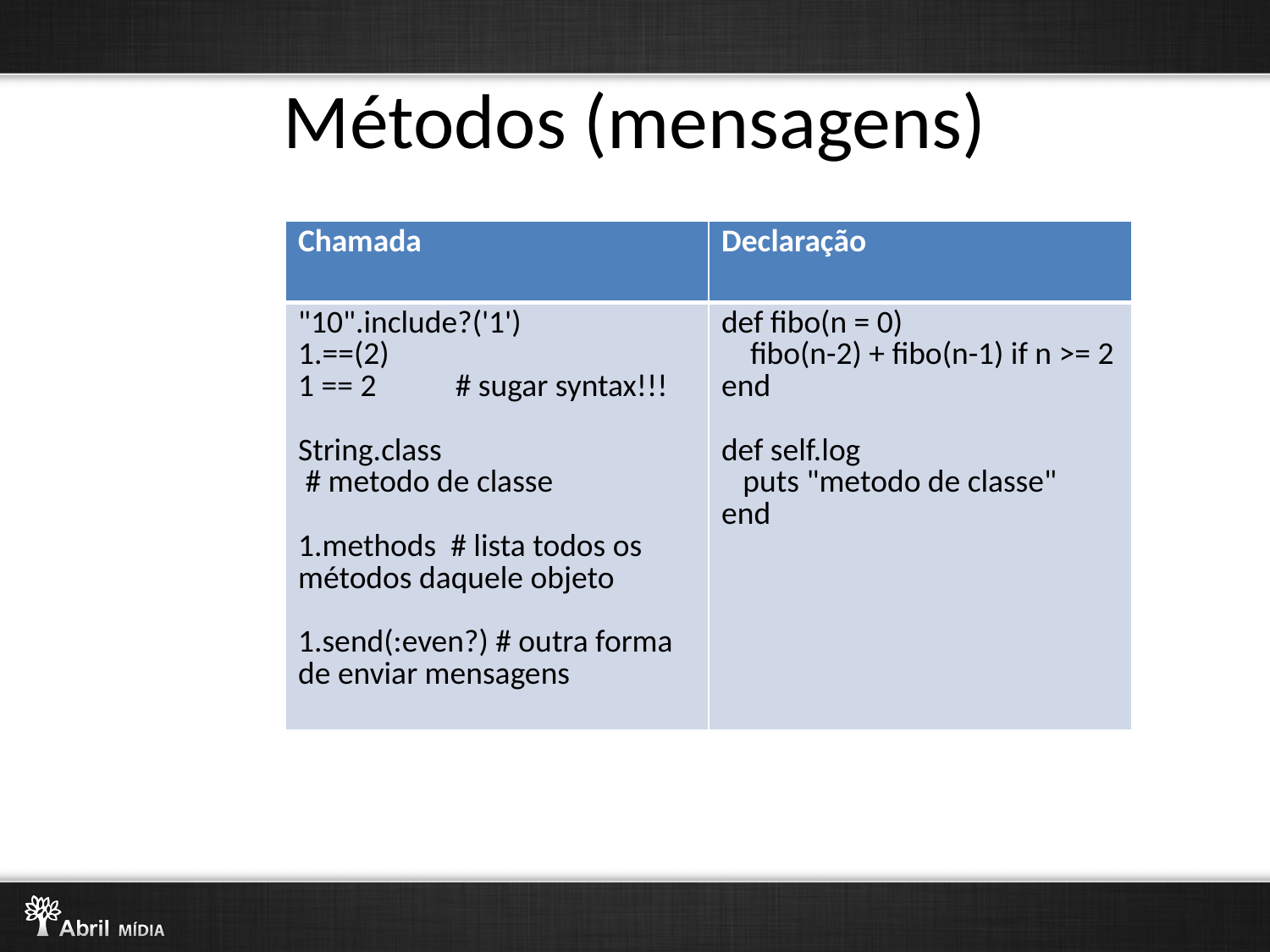

# Métodos (mensagens)
| Chamada | Declaração |
| --- | --- |
| "10".include?('1') 1.==(2) 1 == 2 # sugar syntax!!! String.class # metodo de classe 1.methods # lista todos os métodos daquele objeto 1.send(:even?) # outra forma de enviar mensagens | def fibo(n = 0) fibo(n-2) + fibo(n-1) if n >= 2 end def self.log puts "metodo de classe" end |
| i = 1 texto = "um texto"; puts texto a = b = c = 0 |
| --- |